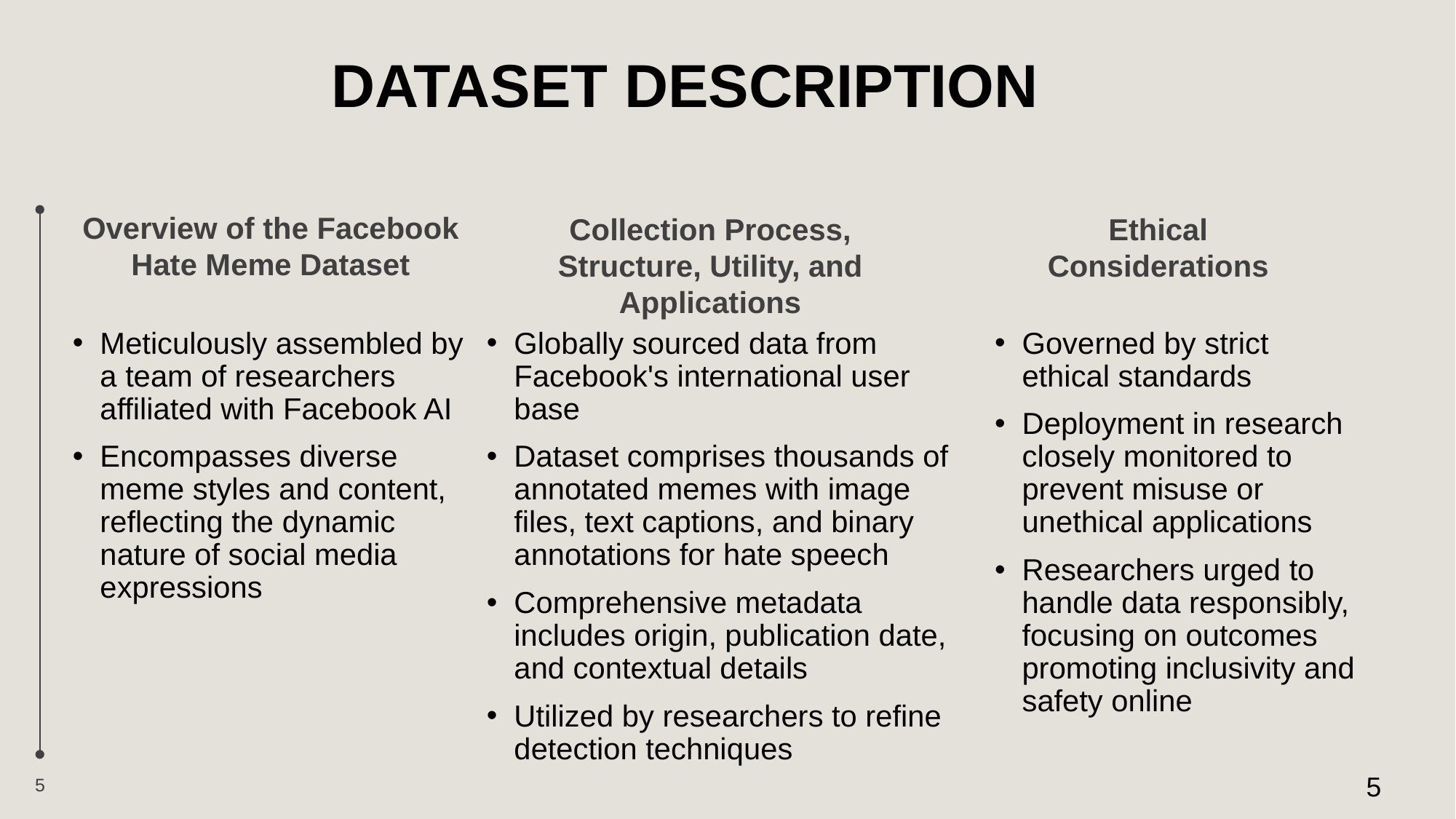

DATASET DESCRIPTION
Overview of the Facebook Hate Meme Dataset

Ethical Considerations

Collection Process, Structure, Utility, and Applications

Meticulously assembled by a team of researchers affiliated with Facebook AI
Encompasses diverse meme styles and content, reflecting the dynamic nature of social media expressions
Globally sourced data from Facebook's international user base
Dataset comprises thousands of annotated memes with image files, text captions, and binary annotations for hate speech
Comprehensive metadata includes origin, publication date, and contextual details
Utilized by researchers to refine detection techniques
Governed by strict ethical standards
Deployment in research closely monitored to prevent misuse or unethical applications
Researchers urged to handle data responsibly, focusing on outcomes promoting inclusivity and safety online
5
5